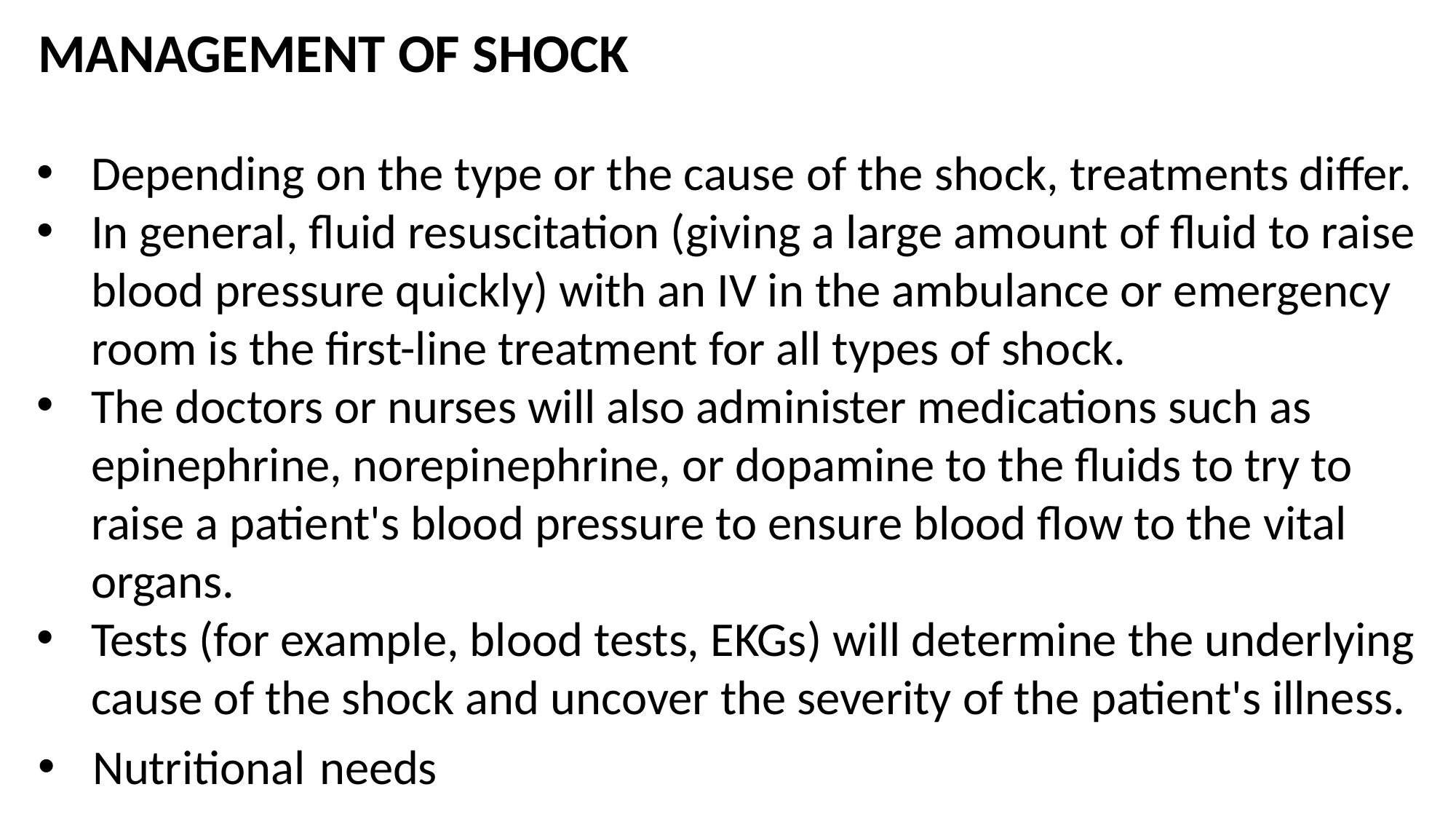

MANAGEMENT OF SHOCK

Depending on the type or the cause of the shock, treatments differ.
In general, fluid resuscitation (giving a large amount of fluid to raise blood pressure quickly) with an IV in the ambulance or emergency room is the first-line treatment for all types of shock.
The doctors or nurses will also administer medications such as epinephrine, norepinephrine, or dopamine to the fluids to try to raise a patient's blood pressure to ensure blood flow to the vital organs.
Tests (for example, blood tests, EKGs) will determine the underlying cause of the shock and uncover the severity of the patient's illness.
Nutritional needs